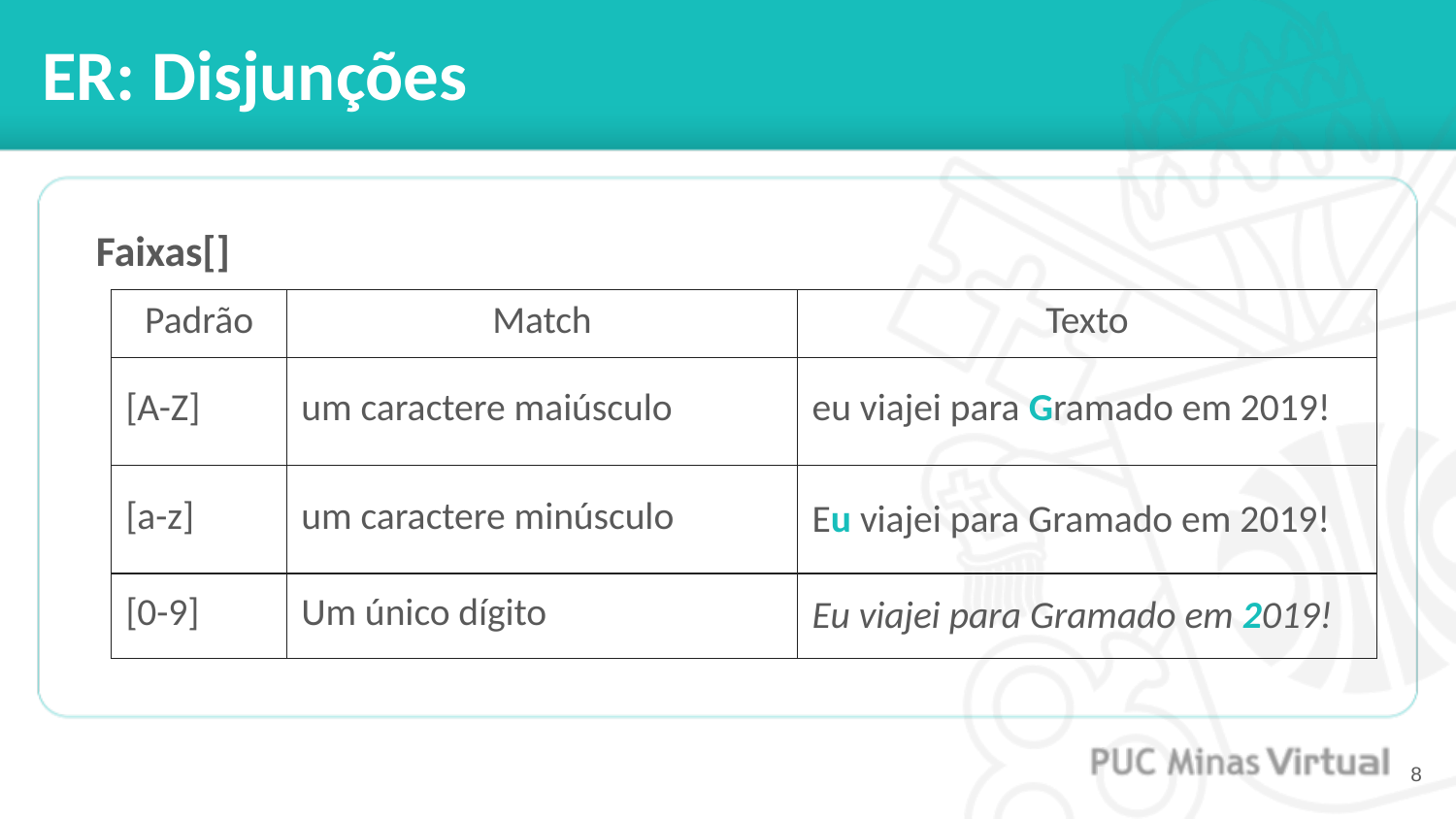

# ER: Disjunções
Faixas[]

| Padrão | Match | Texto |
| --- | --- | --- |
| [A-Z] | um caractere maiúsculo | eu viajei para Gramado em 2019! |
| [a-z] | um caractere minúsculo | Eu viajei para Gramado em 2019! |
| [0-9] | Um único dígito | Eu viajei para Gramado em 2019! |
8